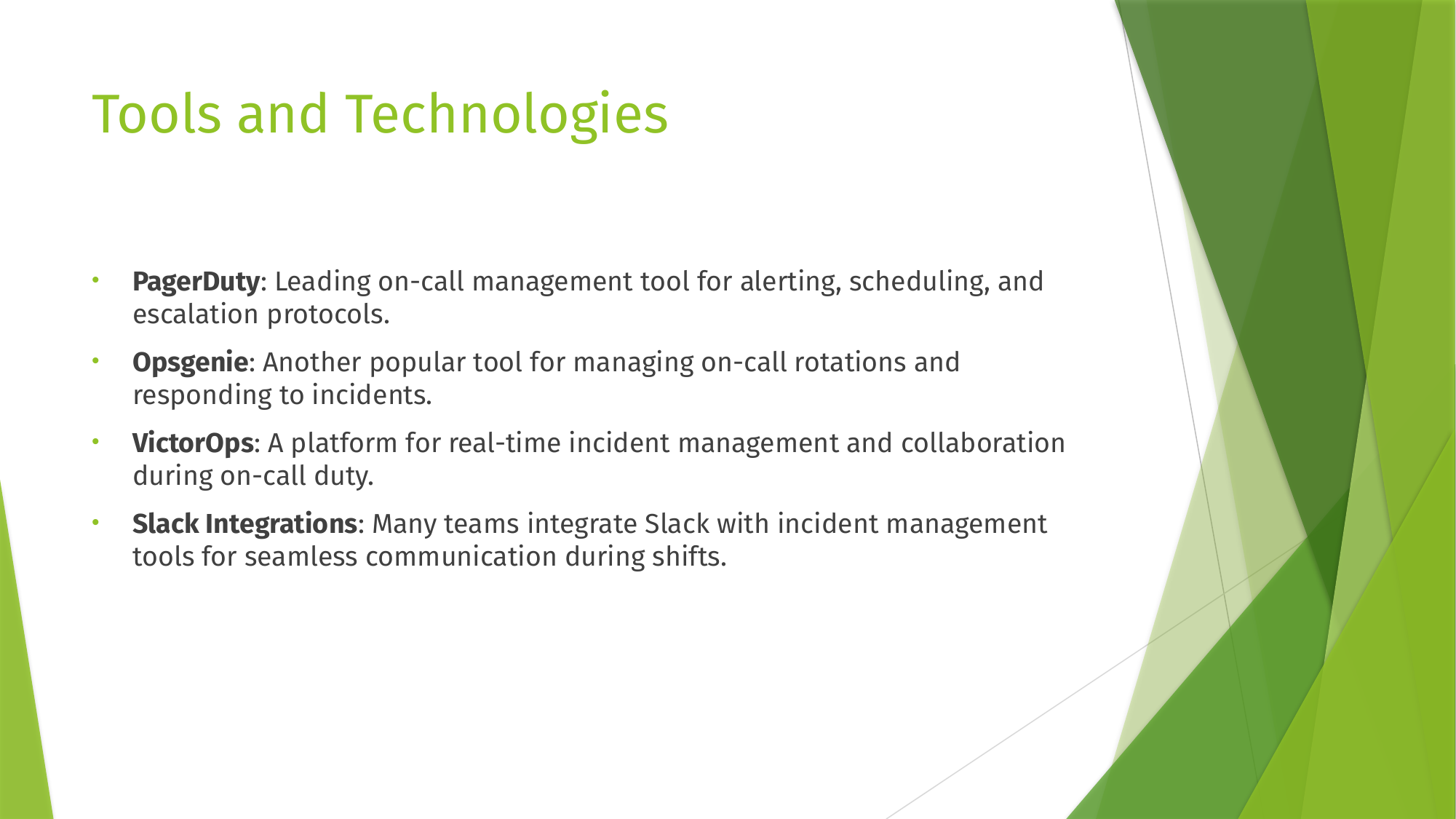

# Tools and Technologies
PagerDuty: Leading on-call management tool for alerting, scheduling, and escalation protocols.
Opsgenie: Another popular tool for managing on-call rotations and responding to incidents.
VictorOps: A platform for real-time incident management and collaboration during on-call duty.
Slack Integrations: Many teams integrate Slack with incident management tools for seamless communication during shifts.